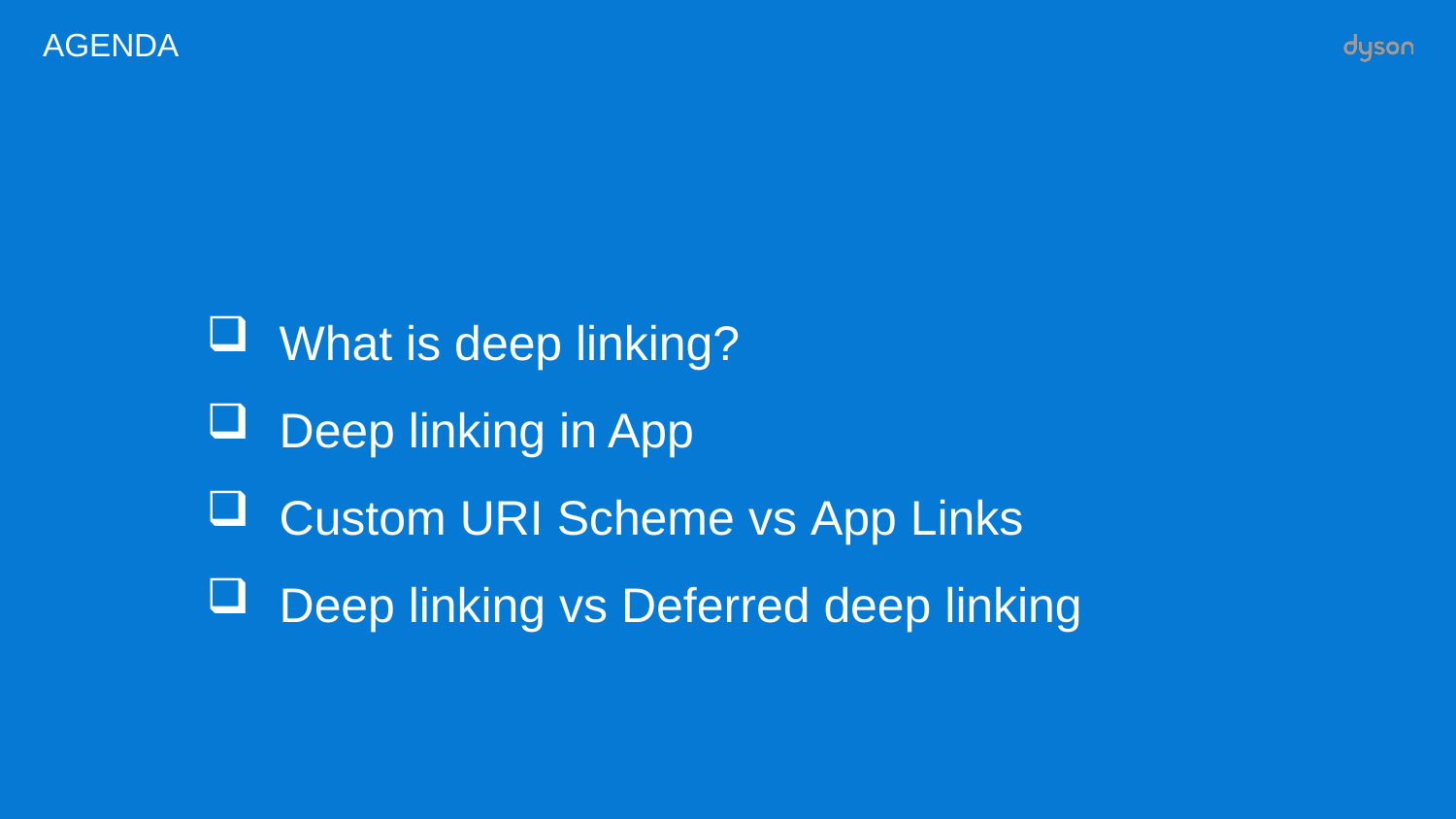

# AGENDA

What is deep linking?
Deep linking in App
Custom URI Scheme vs App Links
Deep linking vs Deferred deep linking